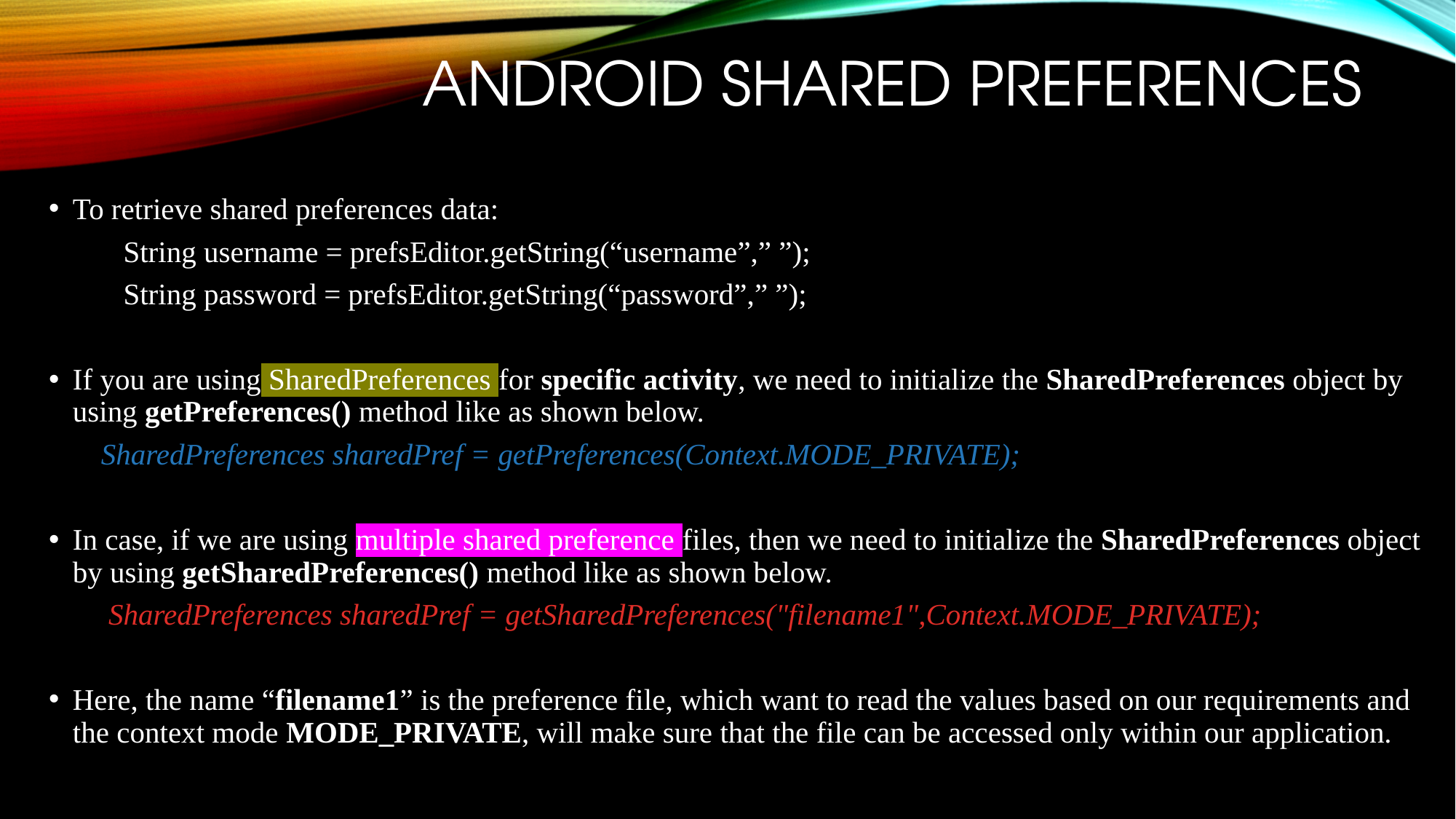

# ANDROID SHARED PREFERENCES
To retrieve shared preferences data:
          String username = prefsEditor.getString(“username”,” ”);
          String password = prefsEditor.getString(“password”,” ”);

If you are using SharedPreferences for specific activity, we need to initialize the SharedPreferences object by using getPreferences() method like as shown below.
       SharedPreferences sharedPref = getPreferences(Context.MODE_PRIVATE);

In case, if we are using multiple shared preference files, then we need to initialize the SharedPreferences object by using getSharedPreferences() method like as shown below.
        SharedPreferences sharedPref = getSharedPreferences("filename1",Context.MODE_PRIVATE);

Here, the name “filename1” is the preference file, which want to read the values based on our requirements and the context mode MODE_PRIVATE, will make sure that the file can be accessed only within our application.